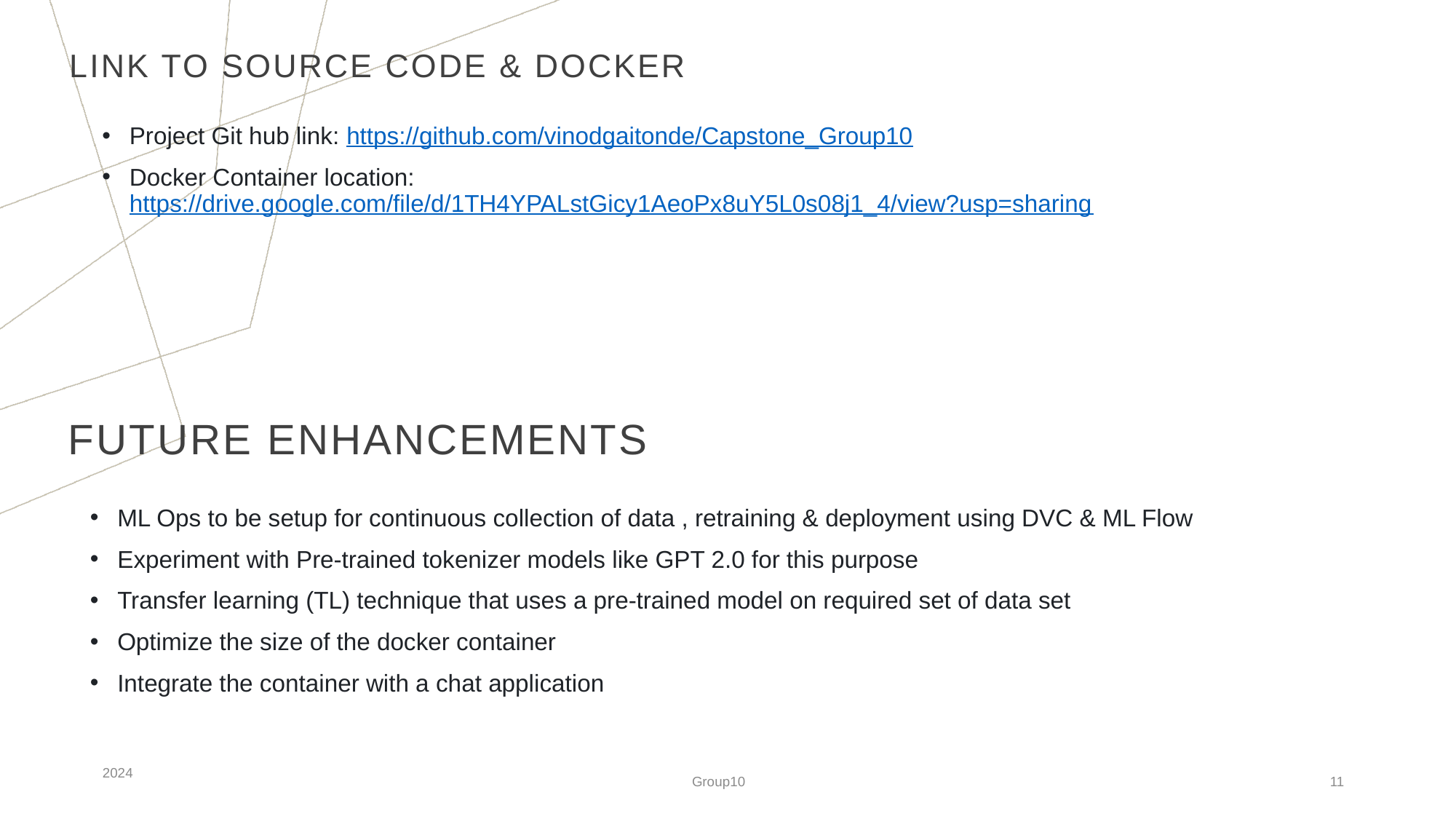

Link to source code & Docker
Project Git hub link: https://github.com/vinodgaitonde/Capstone_Group10
Docker Container location: https://drive.google.com/file/d/1TH4YPALstGicy1AeoPx8uY5L0s08j1_4/view?usp=sharing
# Future Enhancements
ML Ops to be setup for continuous collection of data , retraining & deployment using DVC & ML Flow
Experiment with Pre-trained tokenizer models like GPT 2.0 for this purpose
Transfer learning (TL) technique that uses a pre-trained model on required set of data set
Optimize the size of the docker container
Integrate the container with a chat application
2024
Group10
11